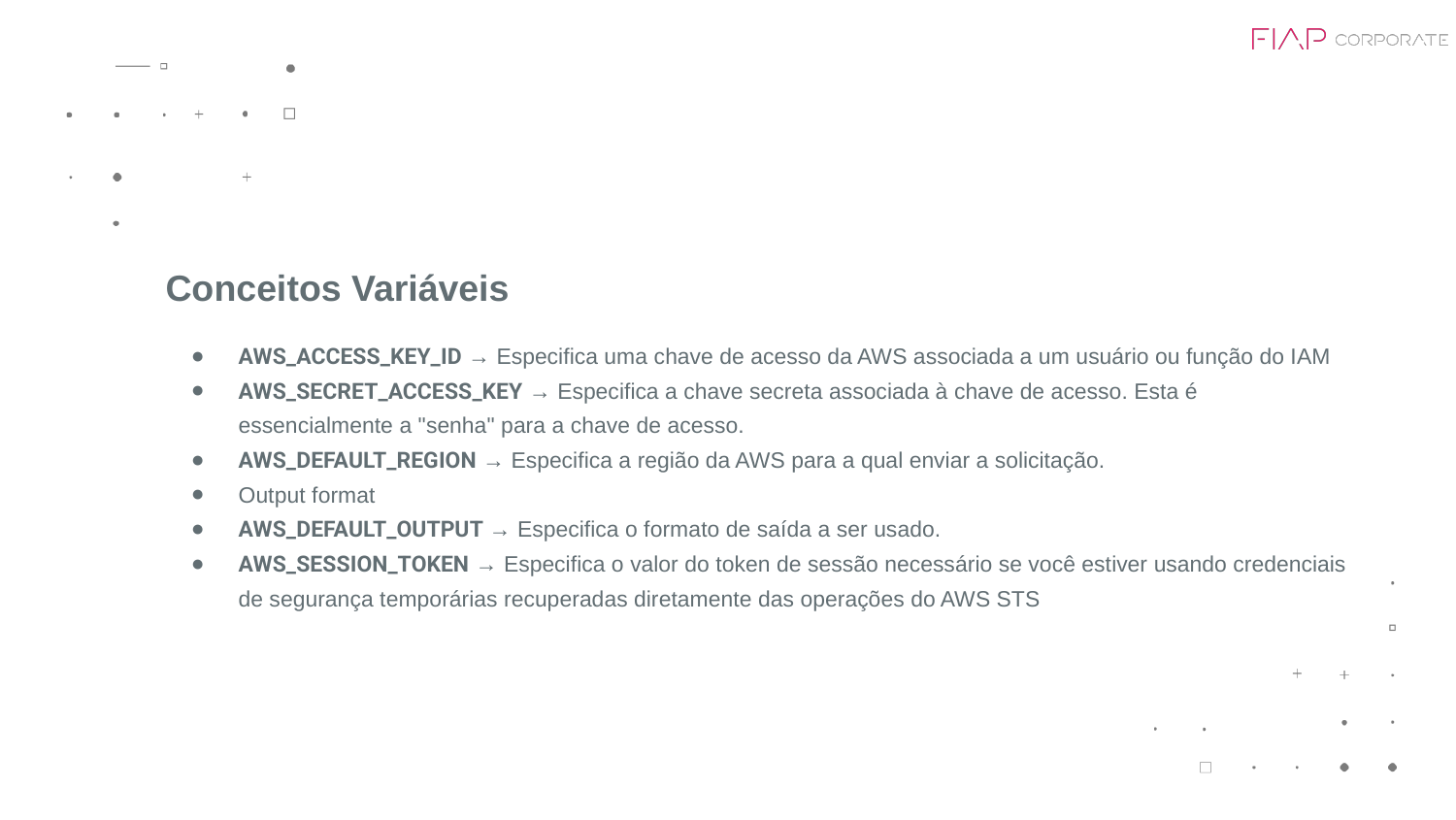

Conceitos Variáveis
AWS_ACCESS_KEY_ID → Especifica uma chave de acesso da AWS associada a um usuário ou função do IAM
AWS_SECRET_ACCESS_KEY → Especifica a chave secreta associada à chave de acesso. Esta é essencialmente a "senha" para a chave de acesso.
AWS_DEFAULT_REGION → Especifica a região da AWS para a qual enviar a solicitação.
Output format
AWS_DEFAULT_OUTPUT → Especifica o formato de saída a ser usado.
AWS_SESSION_TOKEN → Especifica o valor do token de sessão necessário se você estiver usando credenciais de segurança temporárias recuperadas diretamente das operações do AWS STS